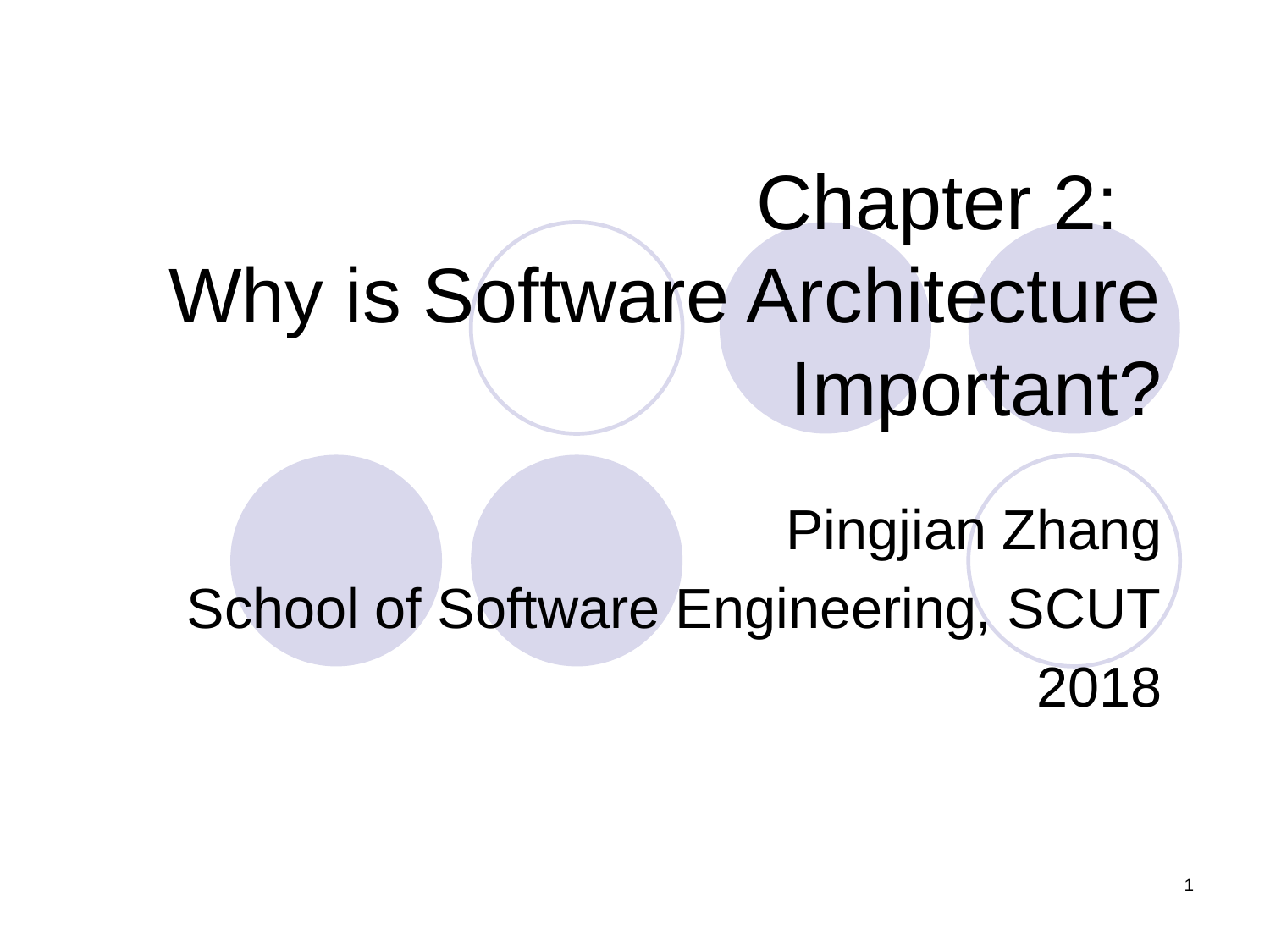

# Chapter 2: Why is Software Architecture Important?
Pingjian Zhang
School of Software Engineering, SCUT
2018

1